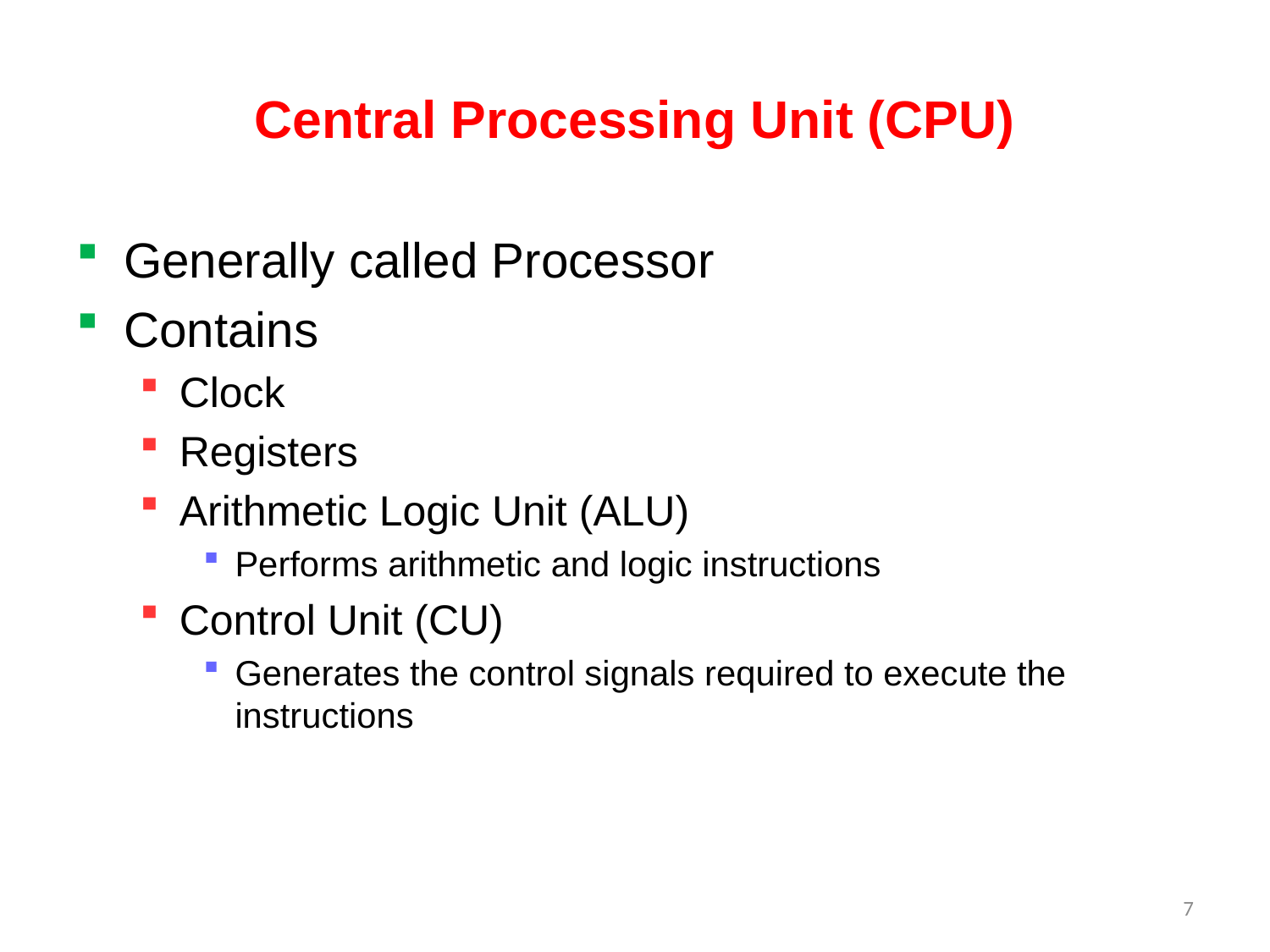

# Central Processing Unit (CPU)
Generally called Processor
Contains
Clock
Registers
Arithmetic Logic Unit (ALU)
Performs arithmetic and logic instructions
Control Unit (CU)
Generates the control signals required to execute the instructions

7